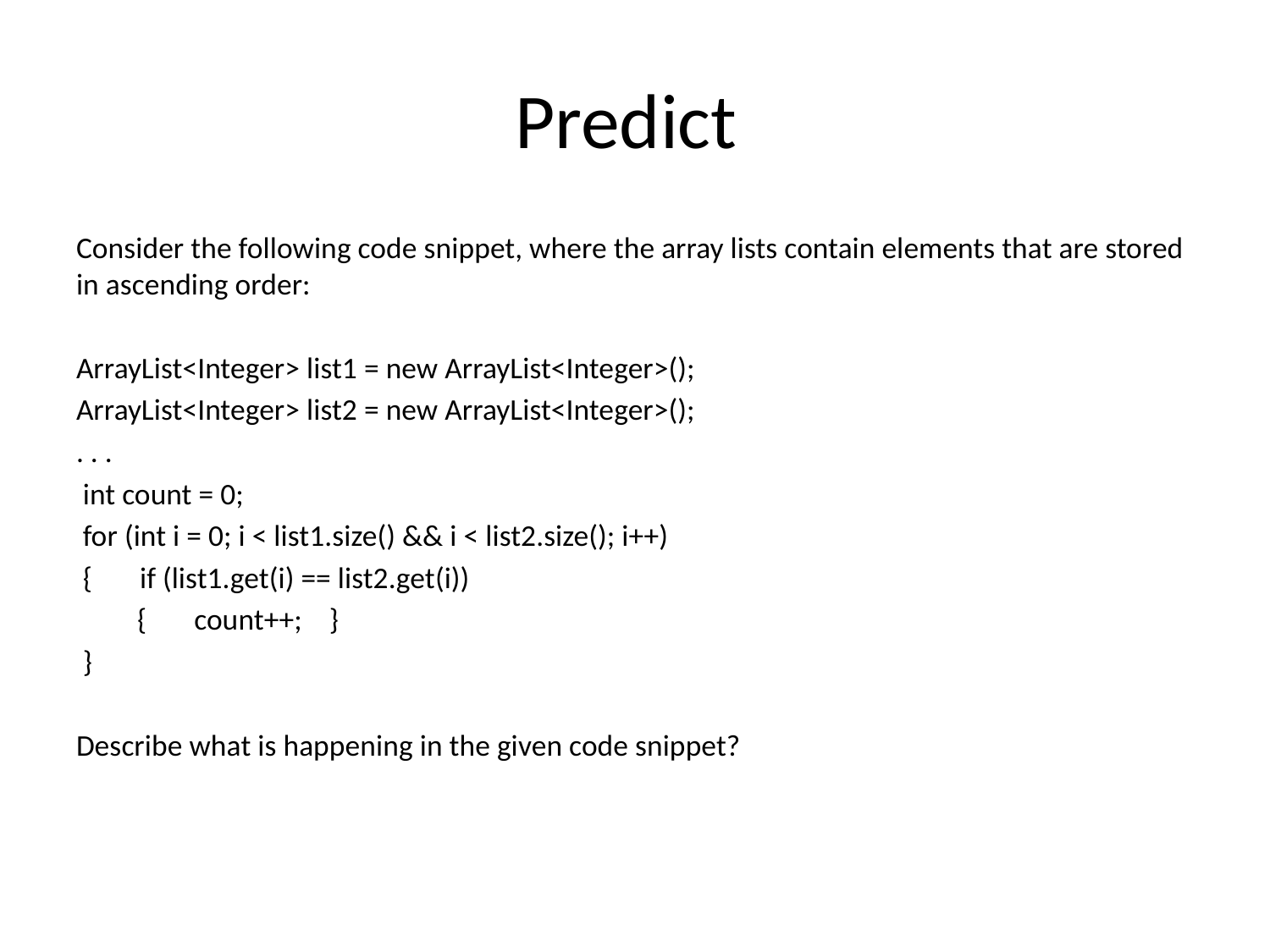

# Predict
Consider the following code snippet, where the array lists contain elements that are stored in ascending order:

ArrayList<Integer> list1 = new ArrayList<Integer>();
ArrayList<Integer> list2 = new ArrayList<Integer>();
. . .
 int count = 0;
 for (int i = 0; i < list1.size() && i < list2.size(); i++)
 {       if (list1.get(i) == list2.get(i))
         {       count++;    }
 }

Describe what is happening in the given code snippet?